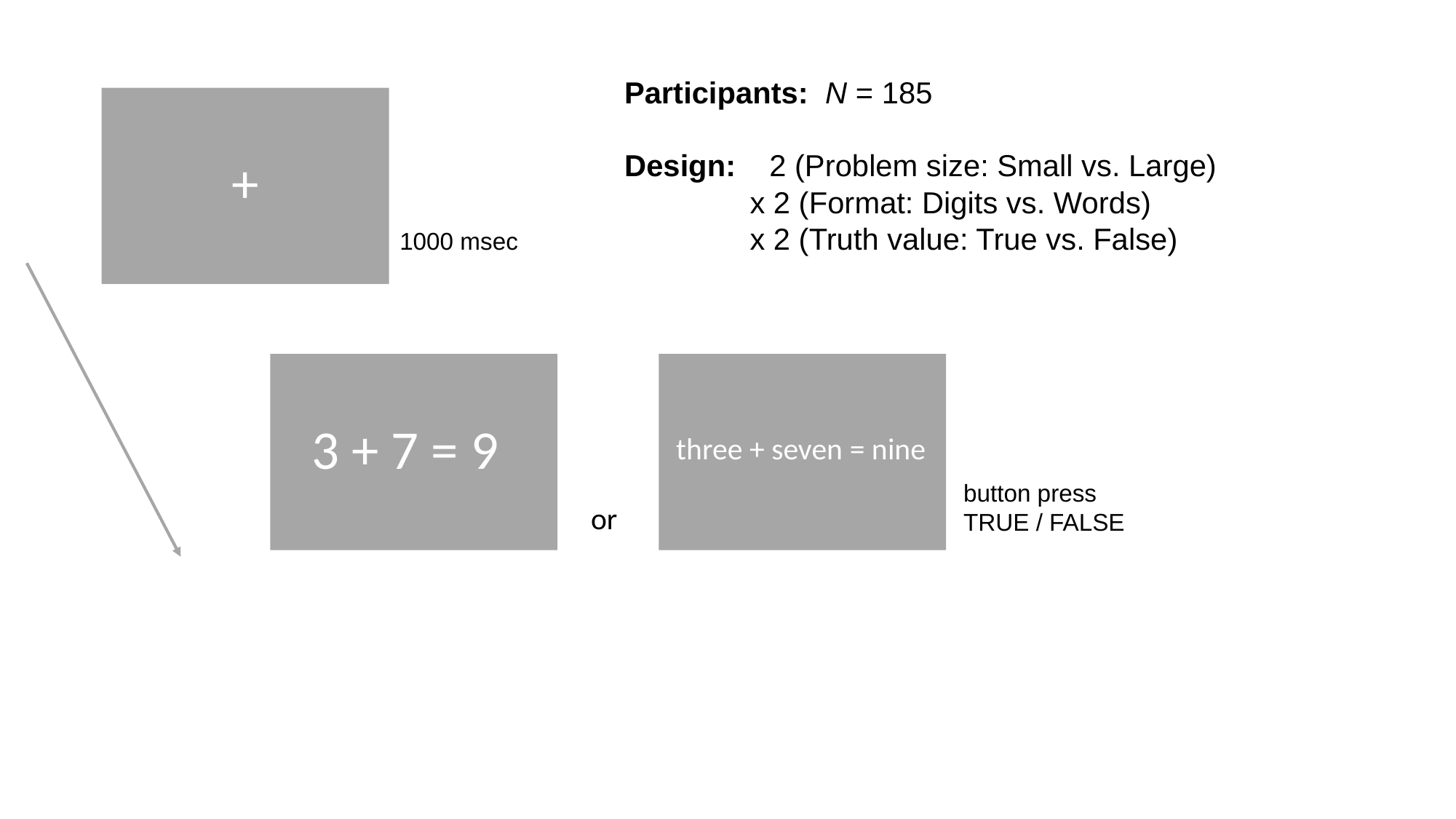

Participants:  N = 185

Design:    2 (Problem size: Small vs. Large)
               x 2 (Format: Digits vs. Words)
               x 2 (Truth value: True vs. False)

+
1000 msec

3 + 7 = 9
three + seven = nine
button press
TRUE / FALSE
or